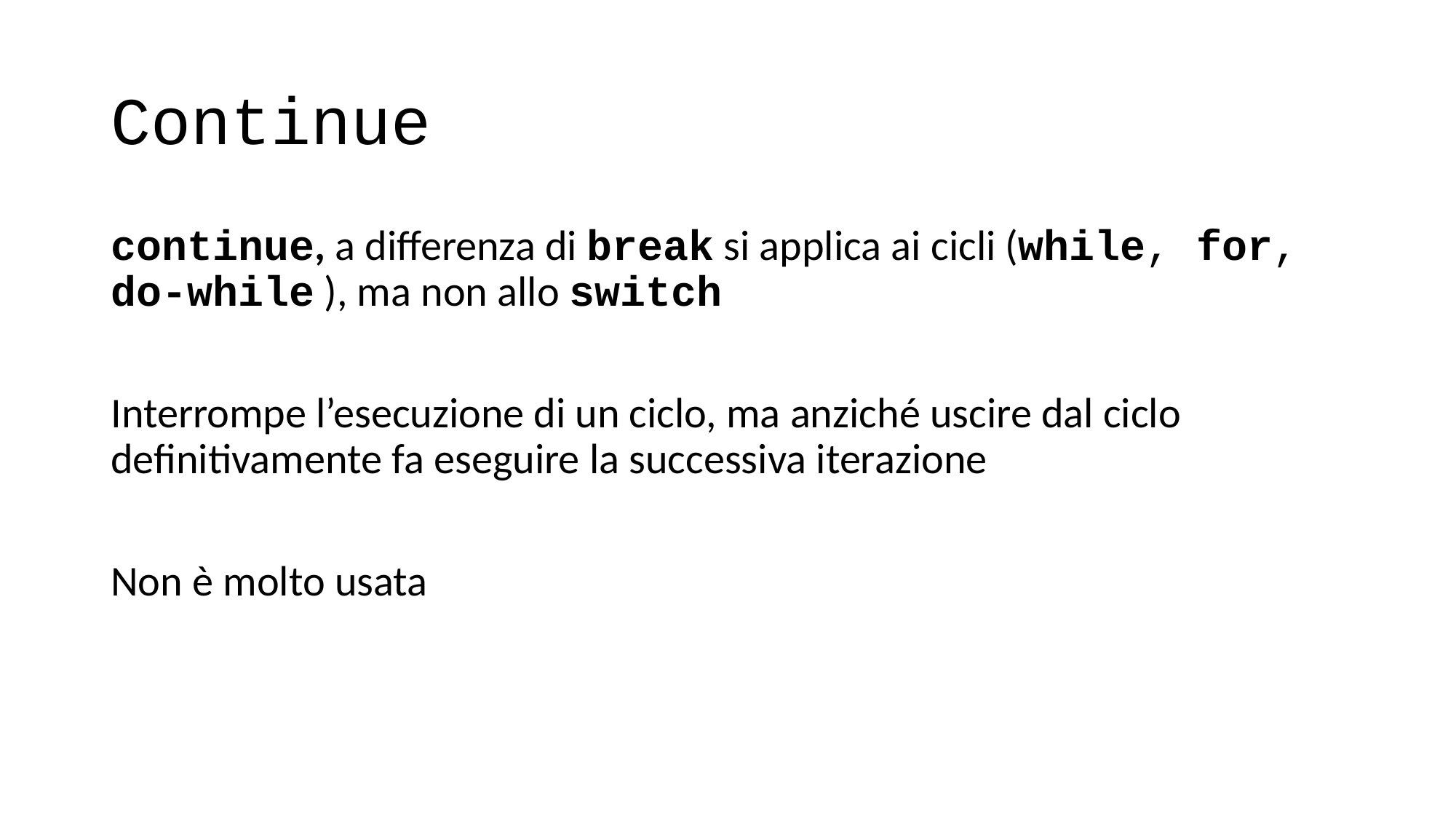

# Continue
continue, a differenza di break si applica ai cicli (while, for, do-while ), ma non allo switch

Interrompe l’esecuzione di un ciclo, ma anziché uscire dal ciclo definitivamente fa eseguire la successiva iterazione

Non è molto usata